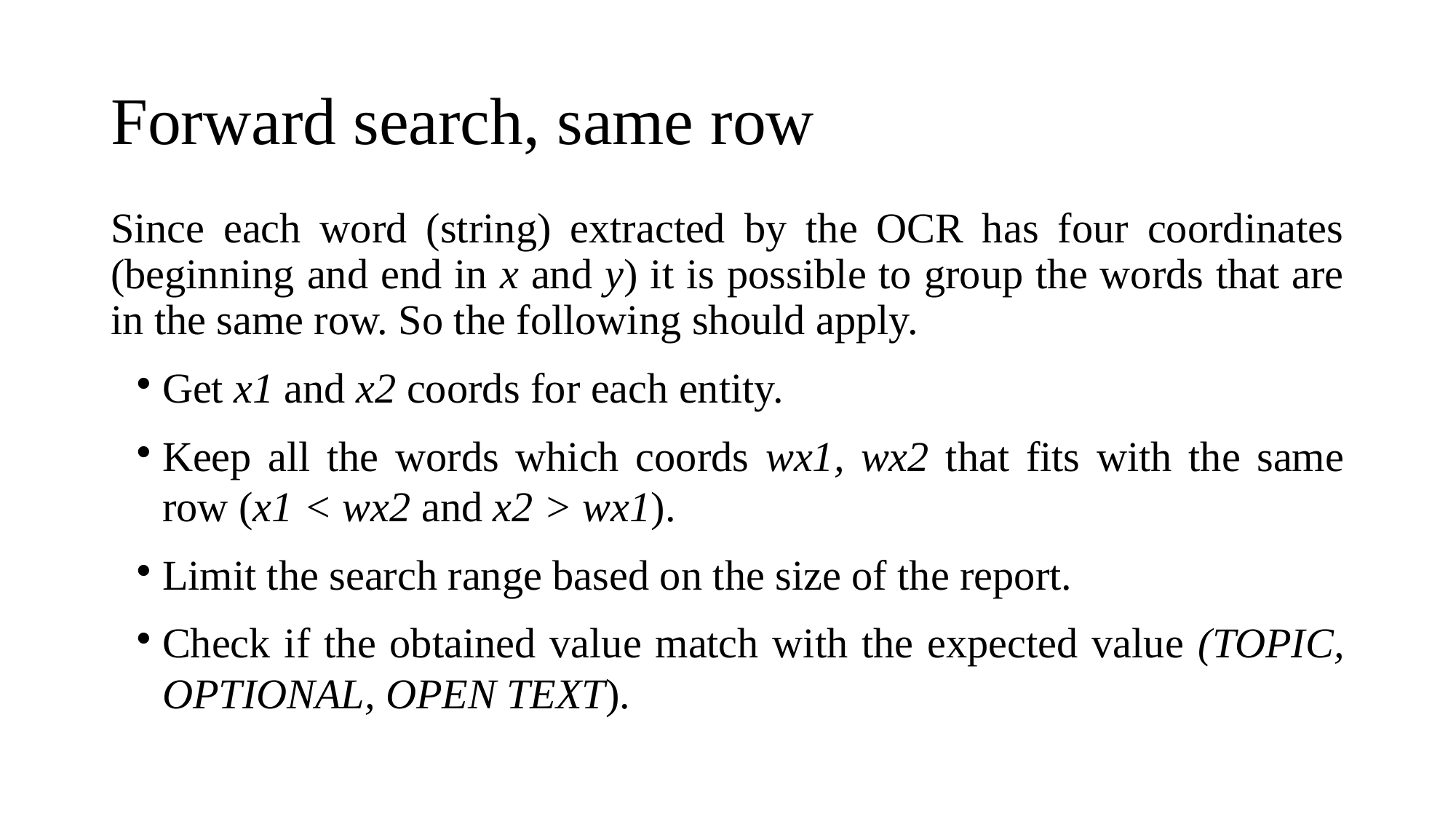

Forward search, same row
Since each word (string) extracted by the OCR has four coordinates (beginning and end in x and y) it is possible to group the words that are in the same row. So the following should apply.
Get x1 and x2 coords for each entity.
Keep all the words which coords wx1, wx2 that fits with the same row (x1 < wx2 and x2 > wx1).
Limit the search range based on the size of the report.
Check if the obtained value match with the expected value (TOPIC, OPTIONAL, OPEN TEXT).